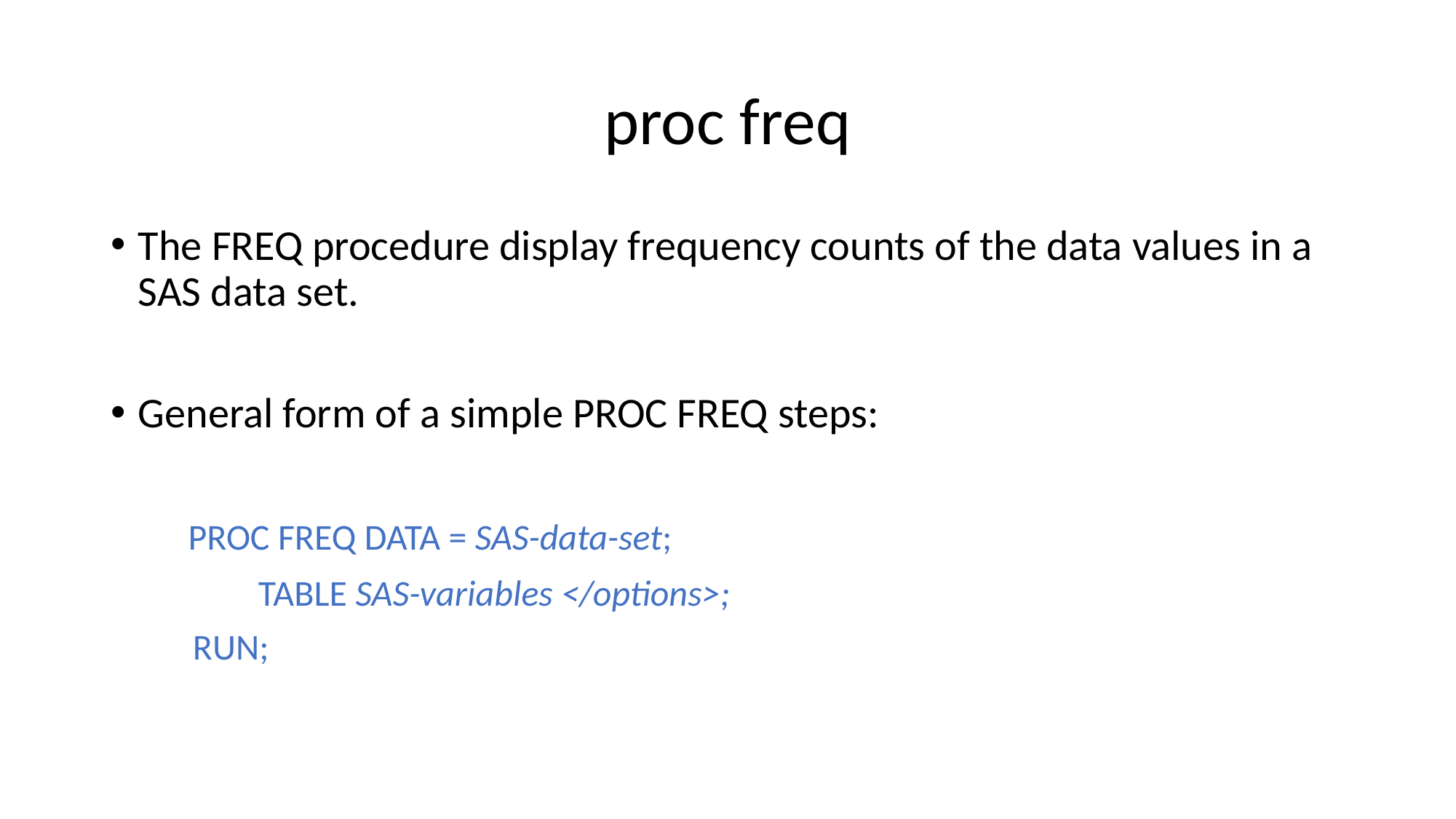

# proc freq
The FREQ procedure display frequency counts of the data values in a SAS data set.

General form of a simple PROC FREQ steps:

        PROC FREQ DATA = SAS-data-set;
                  TABLE SAS-variables </options>;
          RUN;